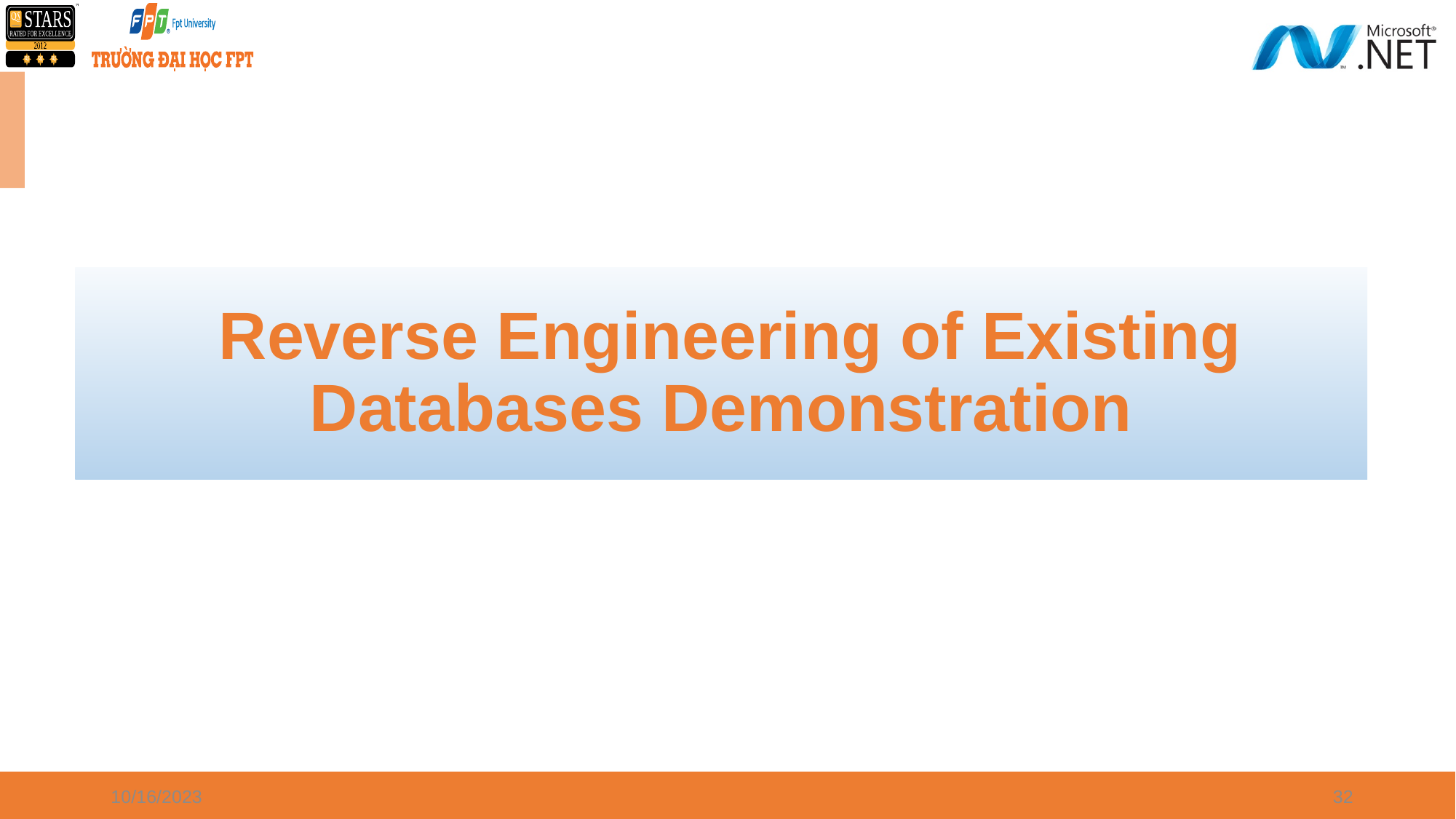

Reverse Engineering of Existing Databases Demonstration
10/16/2023
32